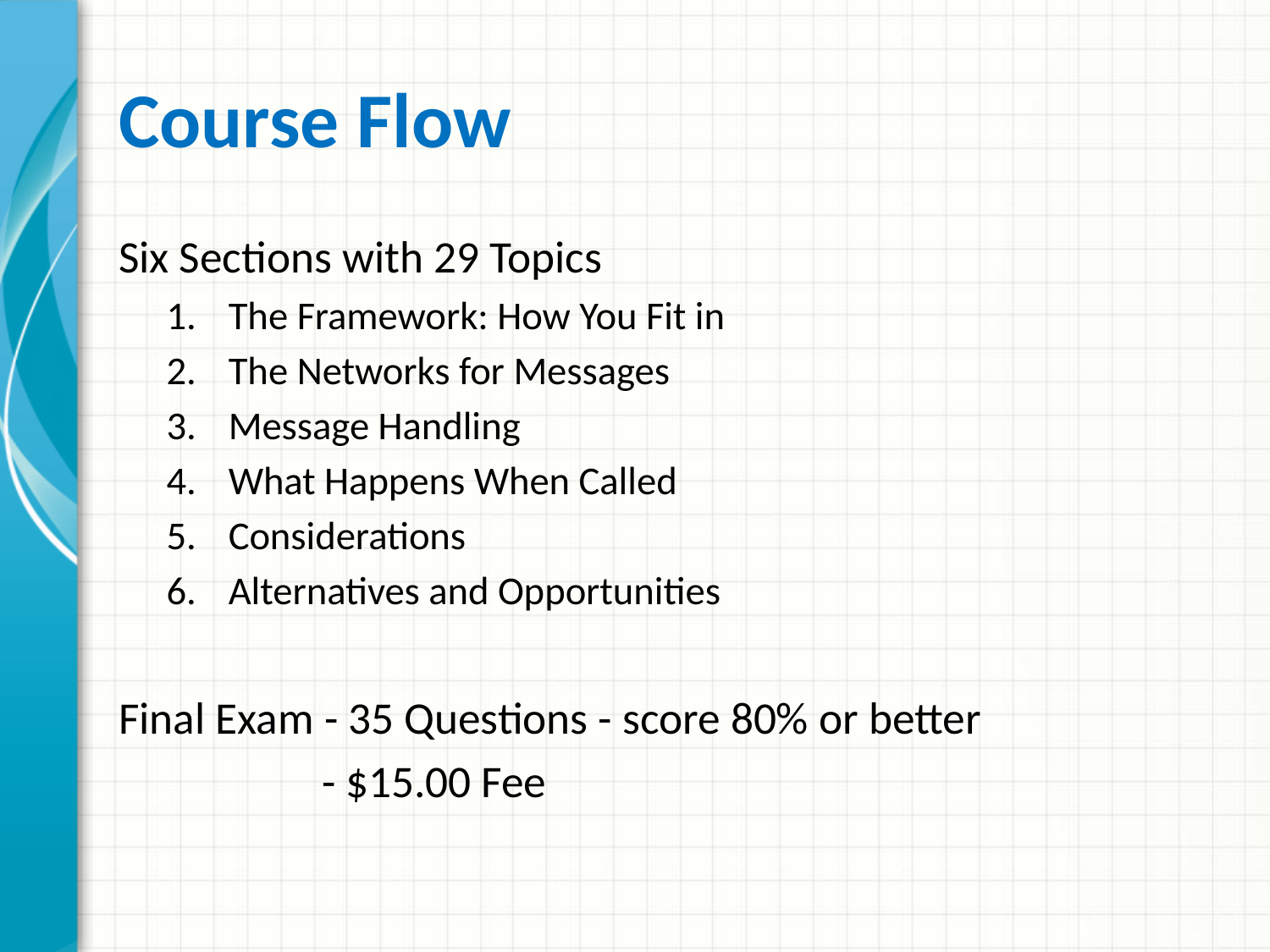

# Course Flow
Six Sections with 29 Topics
The Framework: How You Fit in
The Networks for Messages
Message Handling
What Happens When Called
Considerations
Alternatives and Opportunities

Final Exam - 35 Questions - score 80% or better
                    - $15.00 Fee